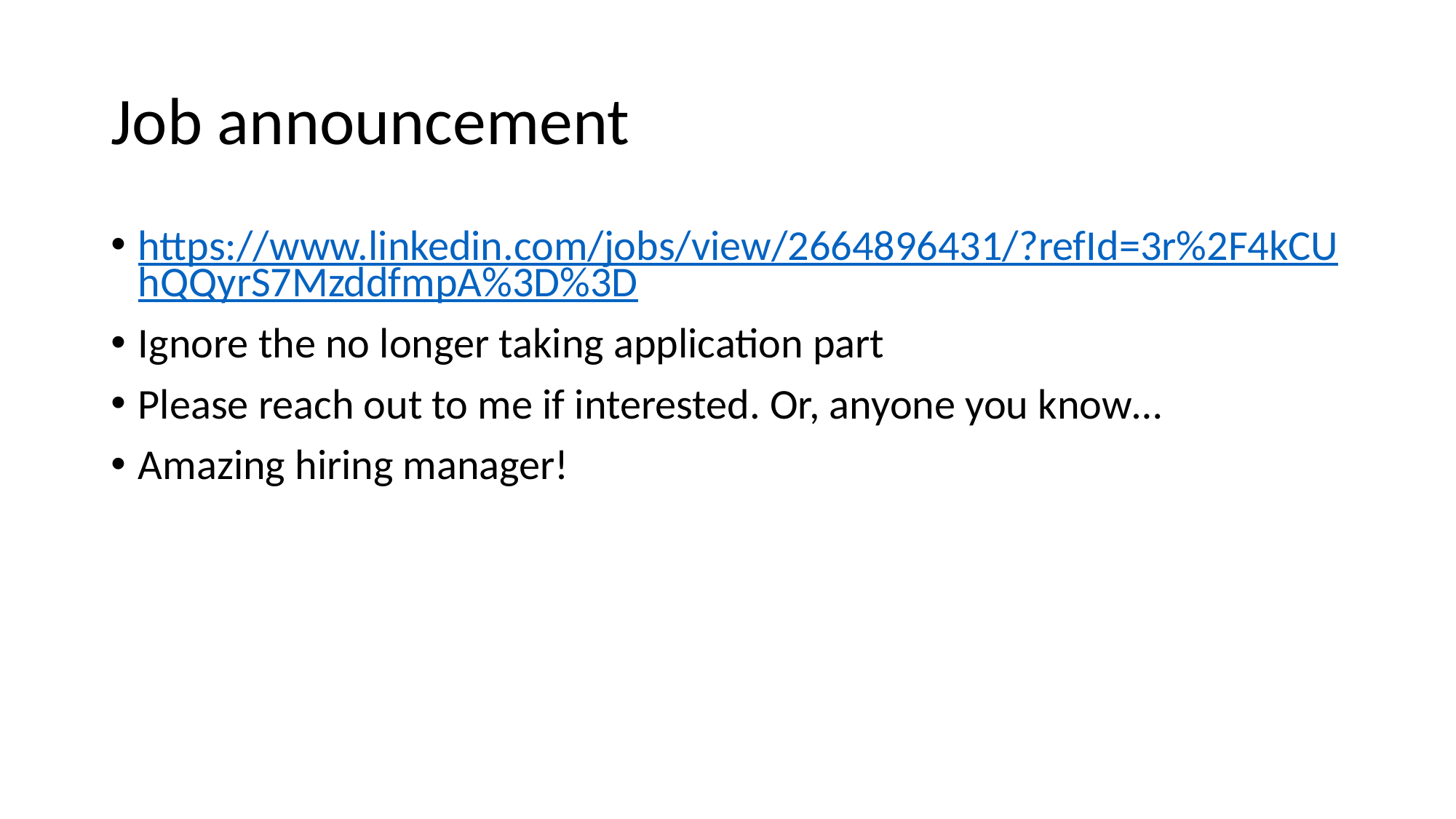

# Job announcement
https://www.linkedin.com/jobs/view/2664896431/?refId=3r%2F4kCUhQQyrS7MzddfmpA%3D%3D
Ignore the no longer taking application part
Please reach out to me if interested. Or, anyone you know…
Amazing hiring manager!